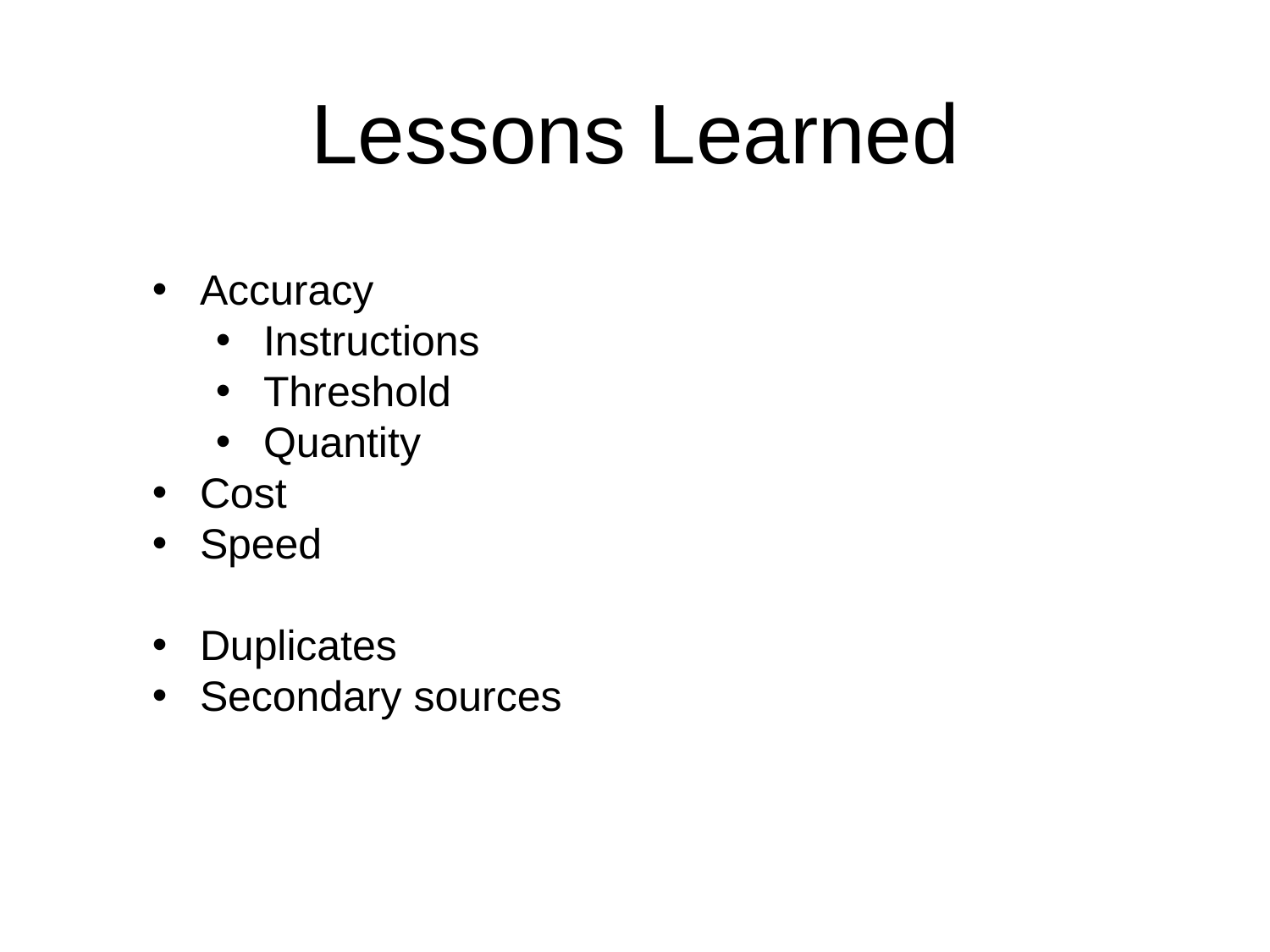

Lessons Learned
Accuracy
Instructions
Threshold
Quantity
Cost
Speed

Duplicates
Secondary sources